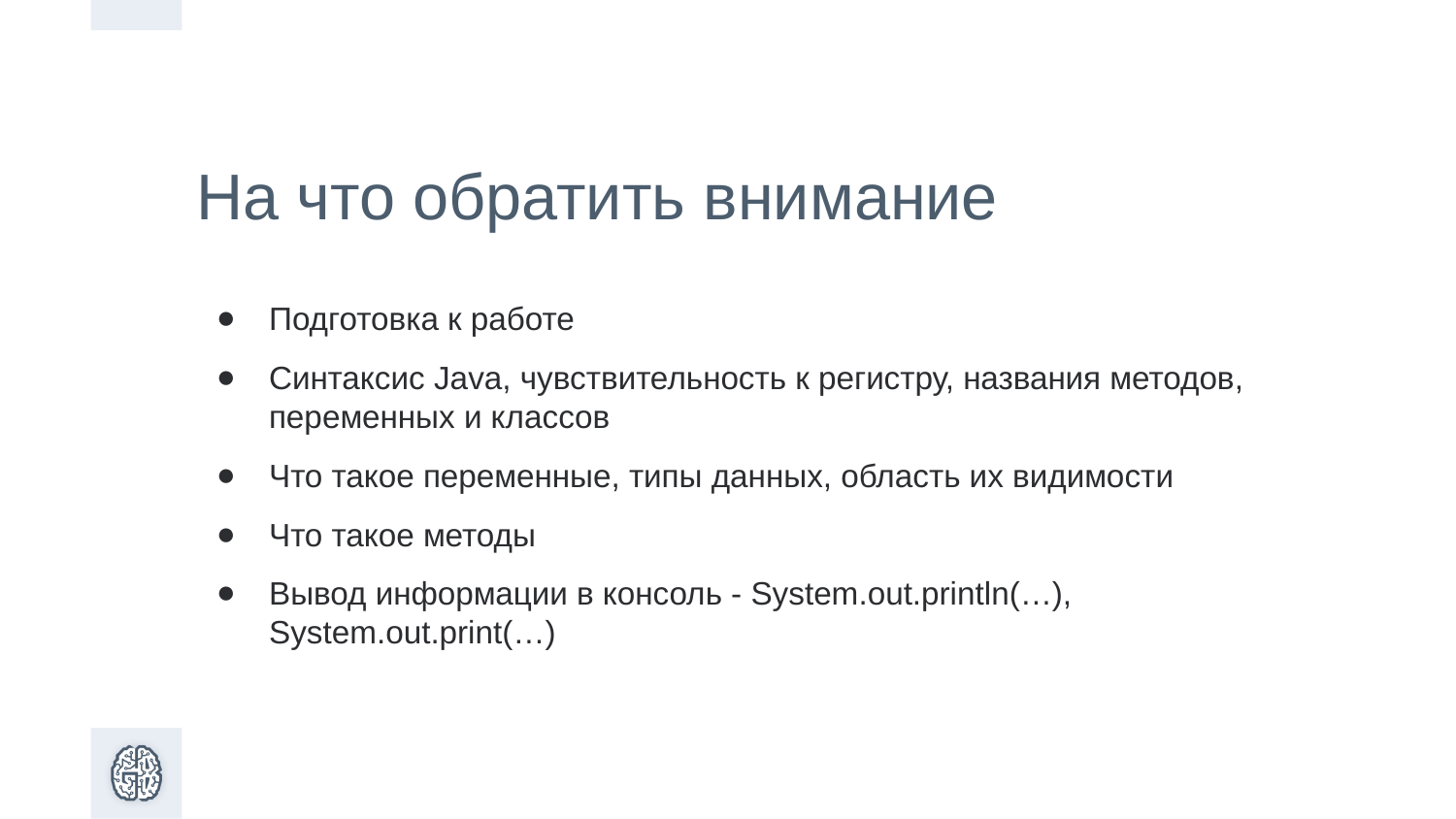

На что обратить внимание
Подготовка к работе
Синтаксис Java, чувствительность к регистру, названия методов, переменных и классов
Что такое переменные, типы данных, область их видимости
Что такое методы
Вывод информации в консоль - System.out.println(…), System.out.print(…)